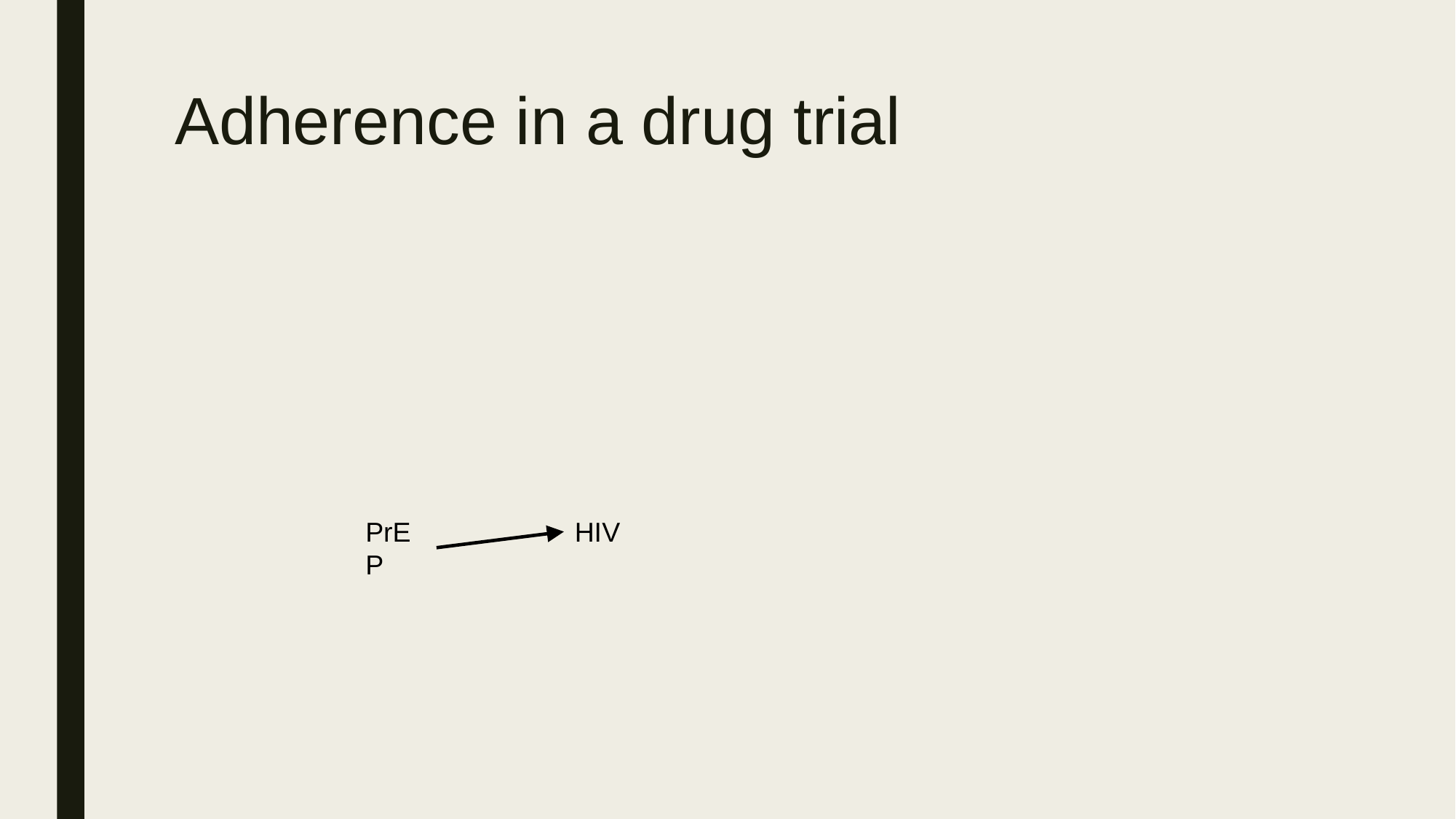

# Adherence in a drug trial
PrEP
HIV